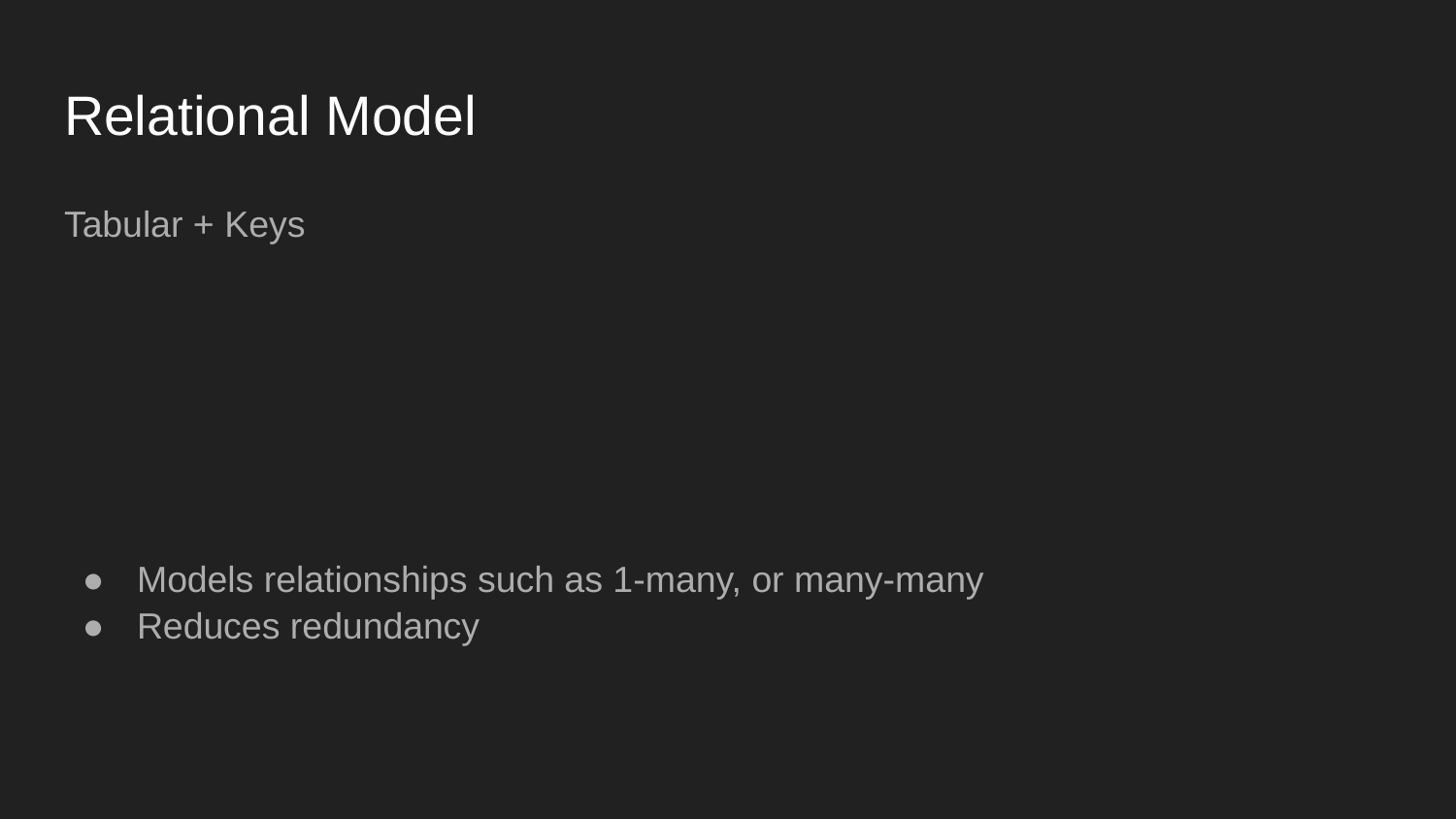

# Relational Model
Tabular + Keys

Models relationships such as 1-many, or many-many
Reduces redundancy